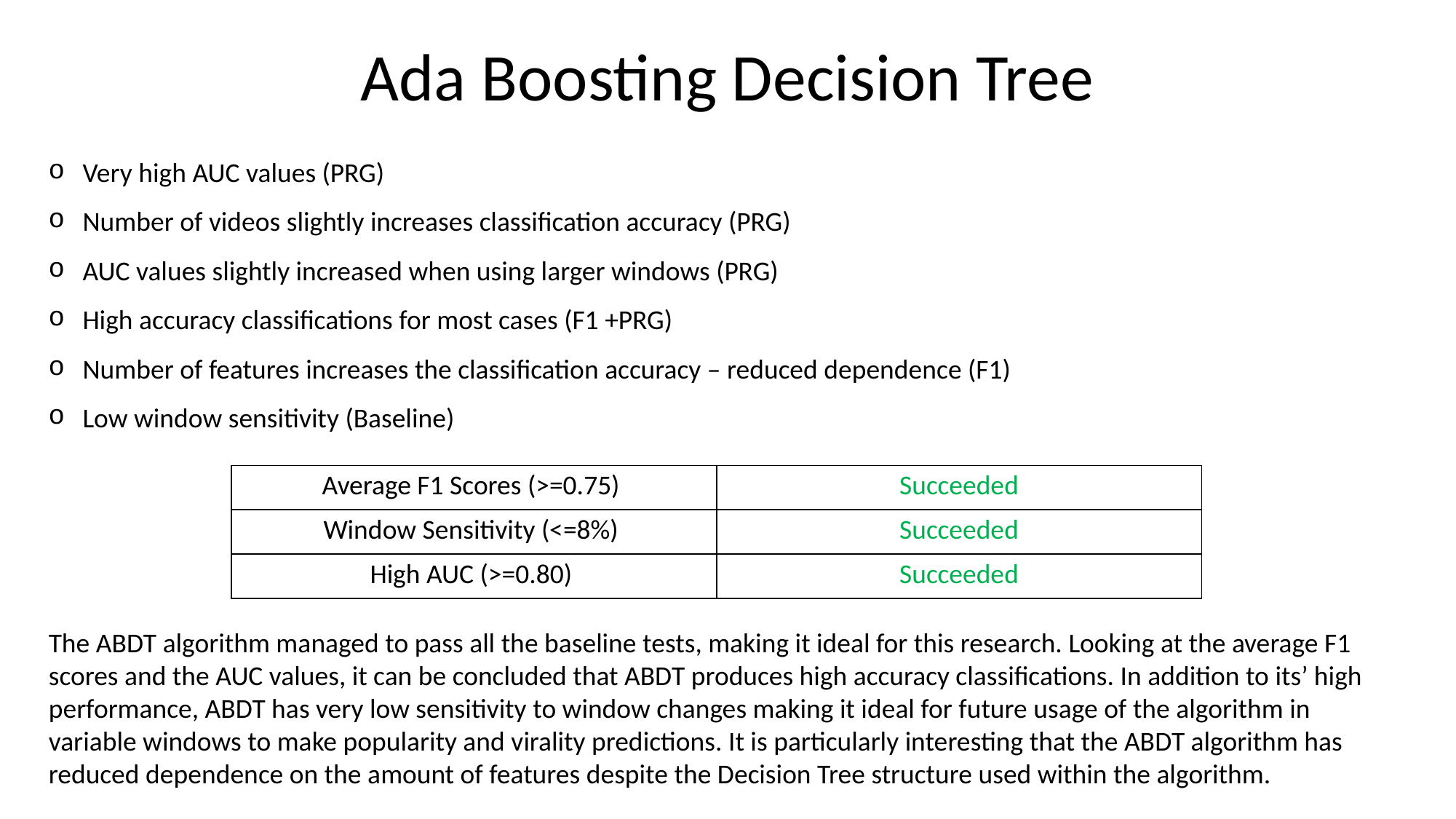

# Ada Boosting Decision Tree
Very high AUC values (PRG)
Number of videos slightly increases classification accuracy (PRG)
AUC values slightly increased when using larger windows (PRG)
High accuracy classifications for most cases (F1 +PRG)
Number of features increases the classification accuracy – reduced dependence (F1)
Low window sensitivity (Baseline)
| Average F1 Scores (>=0.75) | Succeeded |
| --- | --- |
| Window Sensitivity (<=8%) | Succeeded |
| High AUC (>=0.80) | Succeeded |
The ABDT algorithm managed to pass all the baseline tests, making it ideal for this research. Looking at the average F1 scores and the AUC values, it can be concluded that ABDT produces high accuracy classifications. In addition to its’ high performance, ABDT has very low sensitivity to window changes making it ideal for future usage of the algorithm in variable windows to make popularity and virality predictions. It is particularly interesting that the ABDT algorithm has reduced dependence on the amount of features despite the Decision Tree structure used within the algorithm.